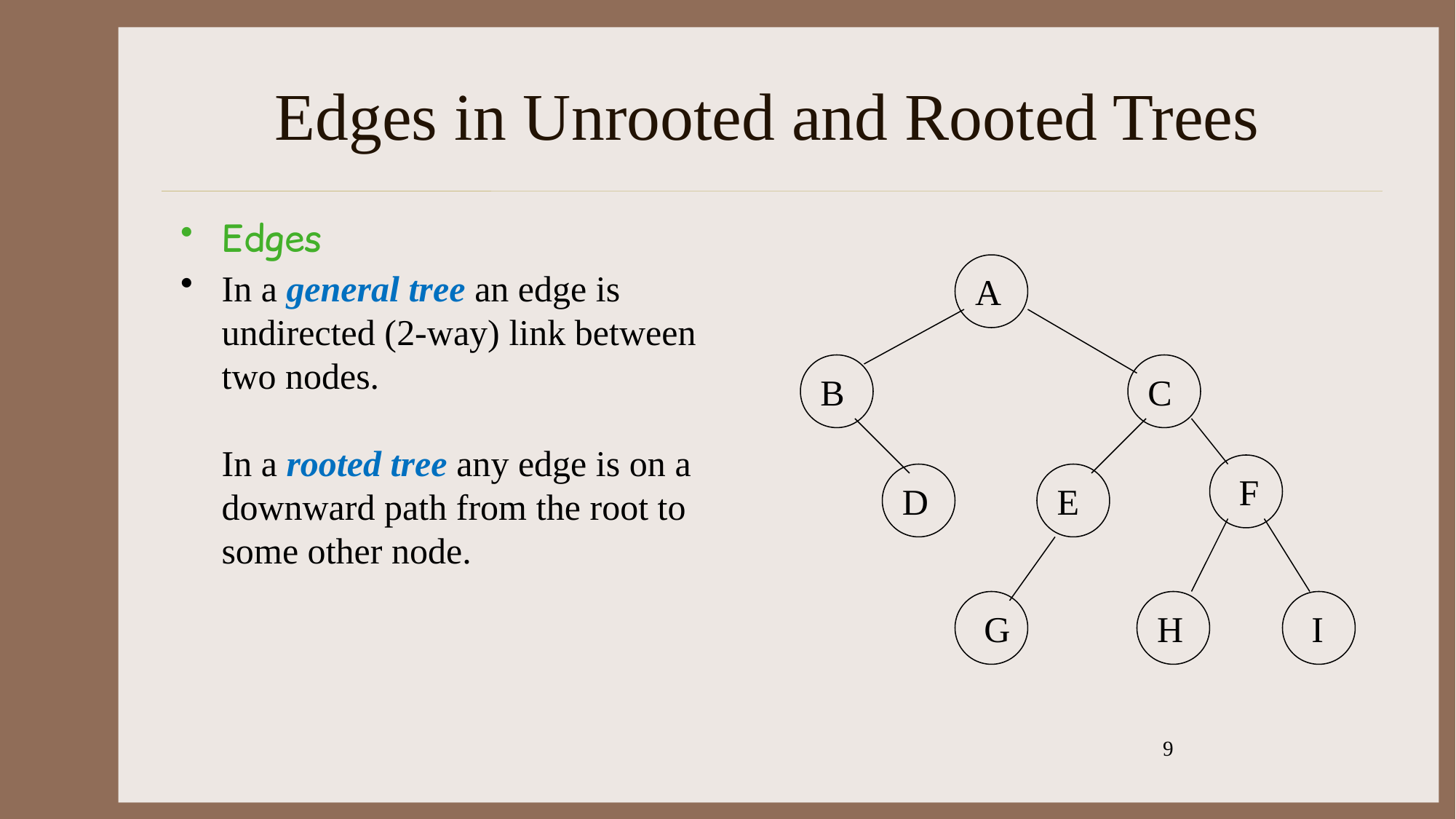

# Edges in Unrooted and Rooted Trees
Edges
In a general tree an edge is undirected (2-way) link between two nodes.
In a rooted tree any edge is on a downward path from the root to some other node.

A

B
C

F
D
E

G
H
I
9